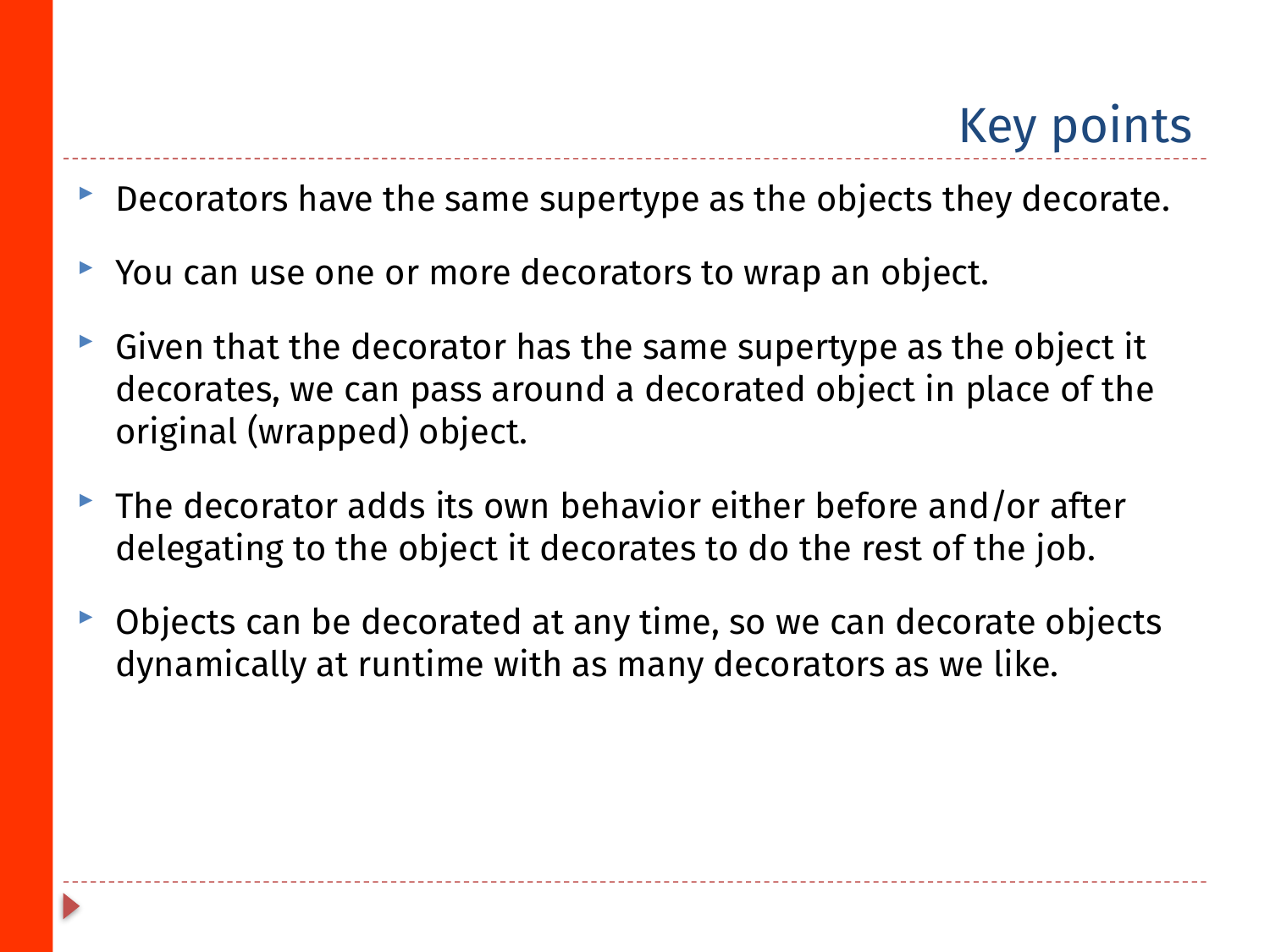

# Key points
Decorators have the same supertype as the objects they decorate.
You can use one or more decorators to wrap an object.
Given that the decorator has the same supertype as the object it decorates, we can pass around a decorated object in place of the original (wrapped) object.
The decorator adds its own behavior either before and/or after delegating to the object it decorates to do the rest of the job.
Objects can be decorated at any time, so we can decorate objects dynamically at runtime with as many decorators as we like.